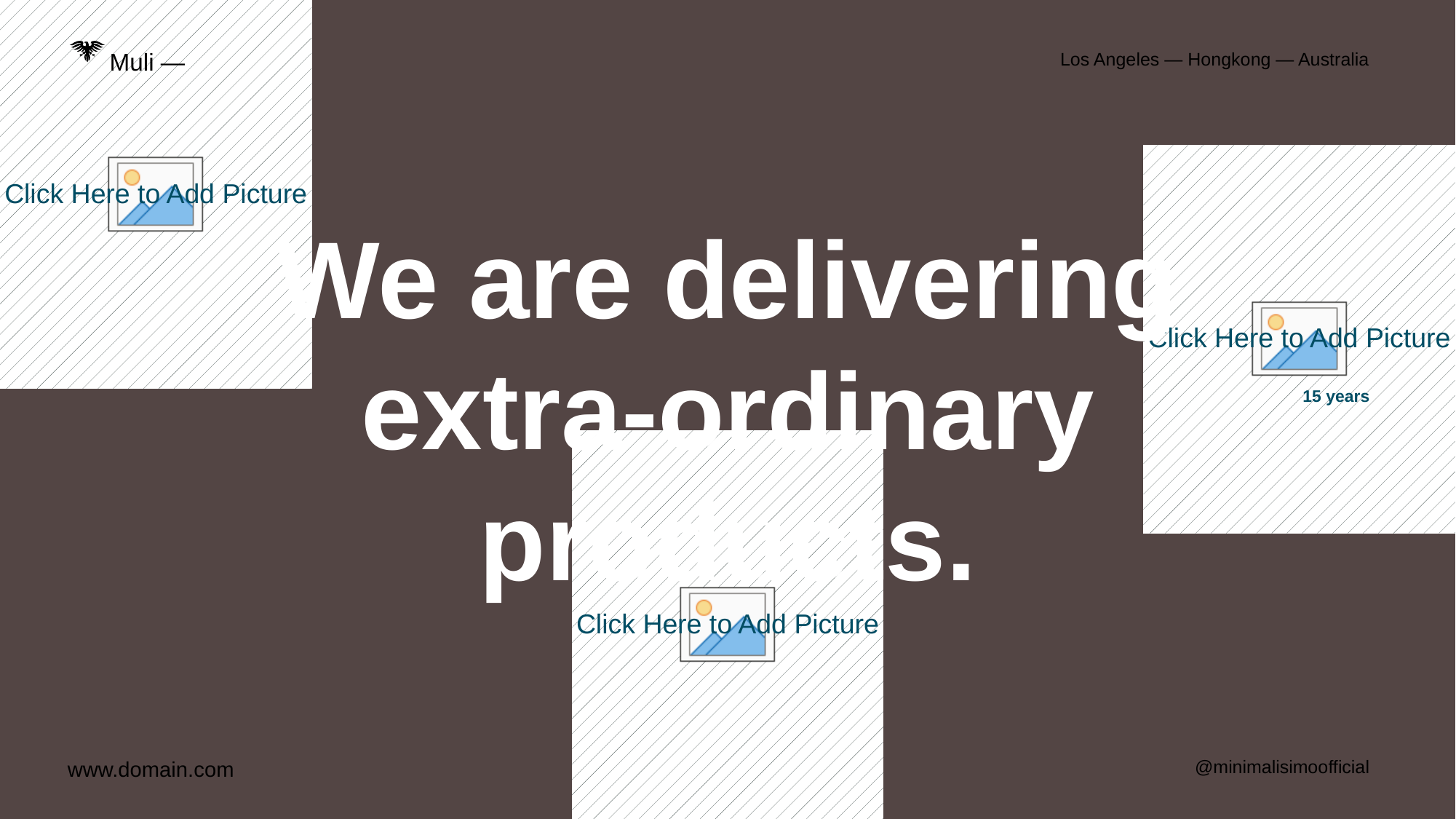

Muli —
Los Angeles — Hongkong — Australia

We are delivering
extra-ordinary
products.
15 years

www.domain.com
@minimalisimoofficial